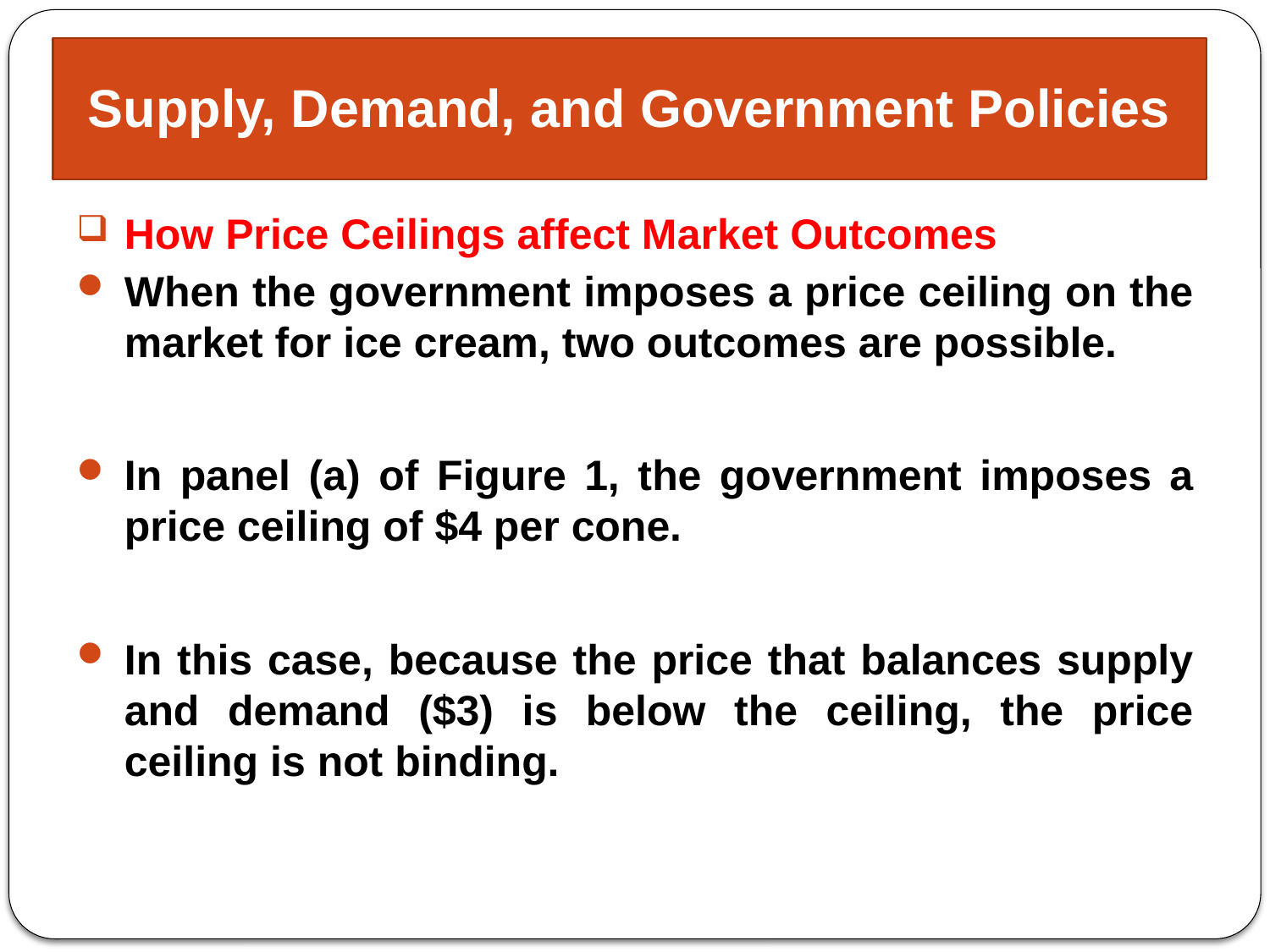

# Supply, Demand, and Government Policies
How Price Ceilings affect Market Outcomes
When the government imposes a price ceiling on the market for ice cream, two outcomes are possible.

In panel (a) of Figure 1, the government imposes a price ceiling of $4 per cone.

In this case, because the price that balances supply and demand ($3) is below the ceiling, the price ceiling is not binding.